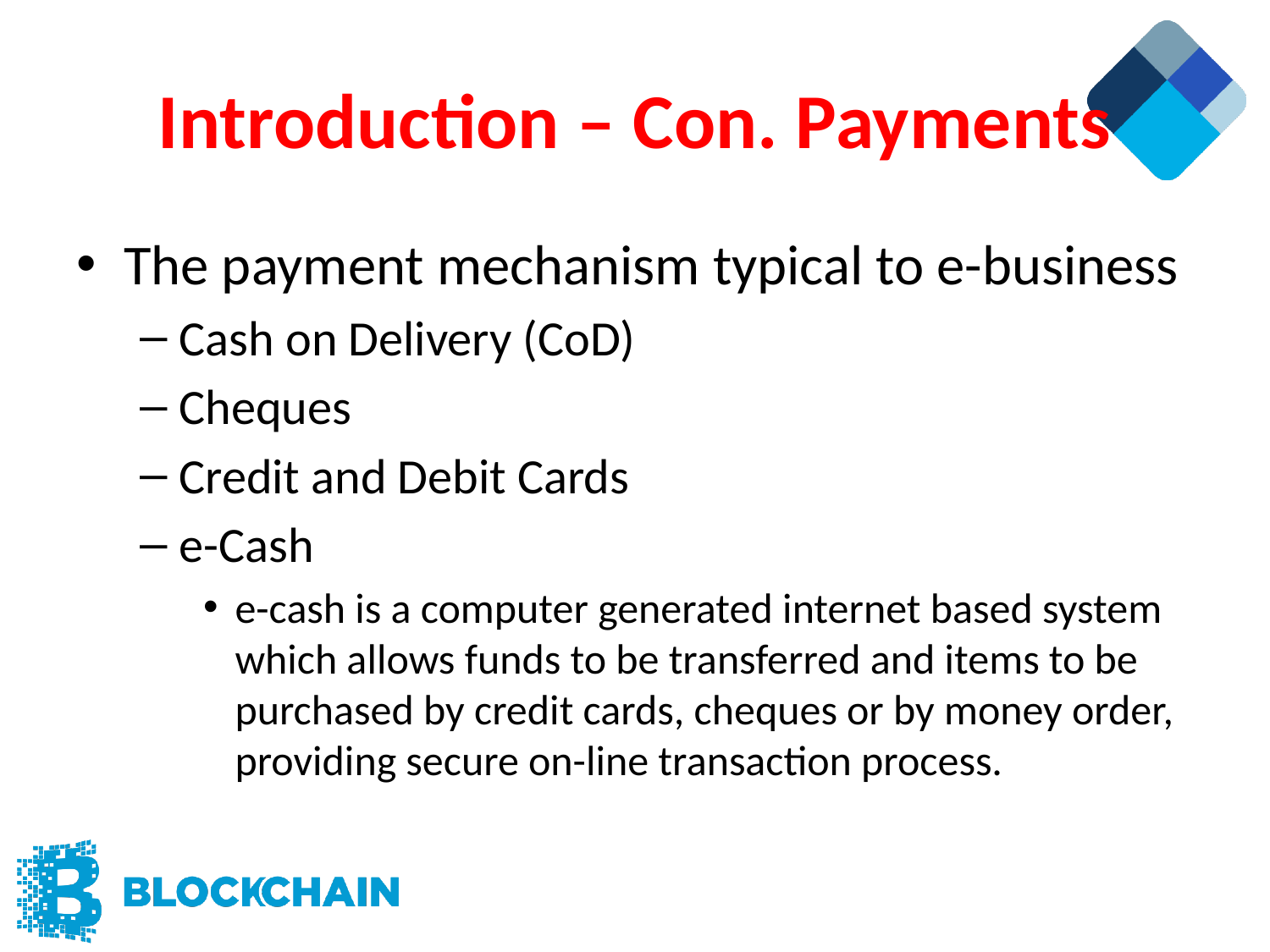

# Introduction – Con. Payments
The payment mechanism typical to e-business
Cash on Delivery (CoD)
Cheques
Credit and Debit Cards
e-Cash
e-cash is a computer generated internet based system which allows funds to be transferred and items to be purchased by credit cards, cheques or by money order, providing secure on-line transaction process.